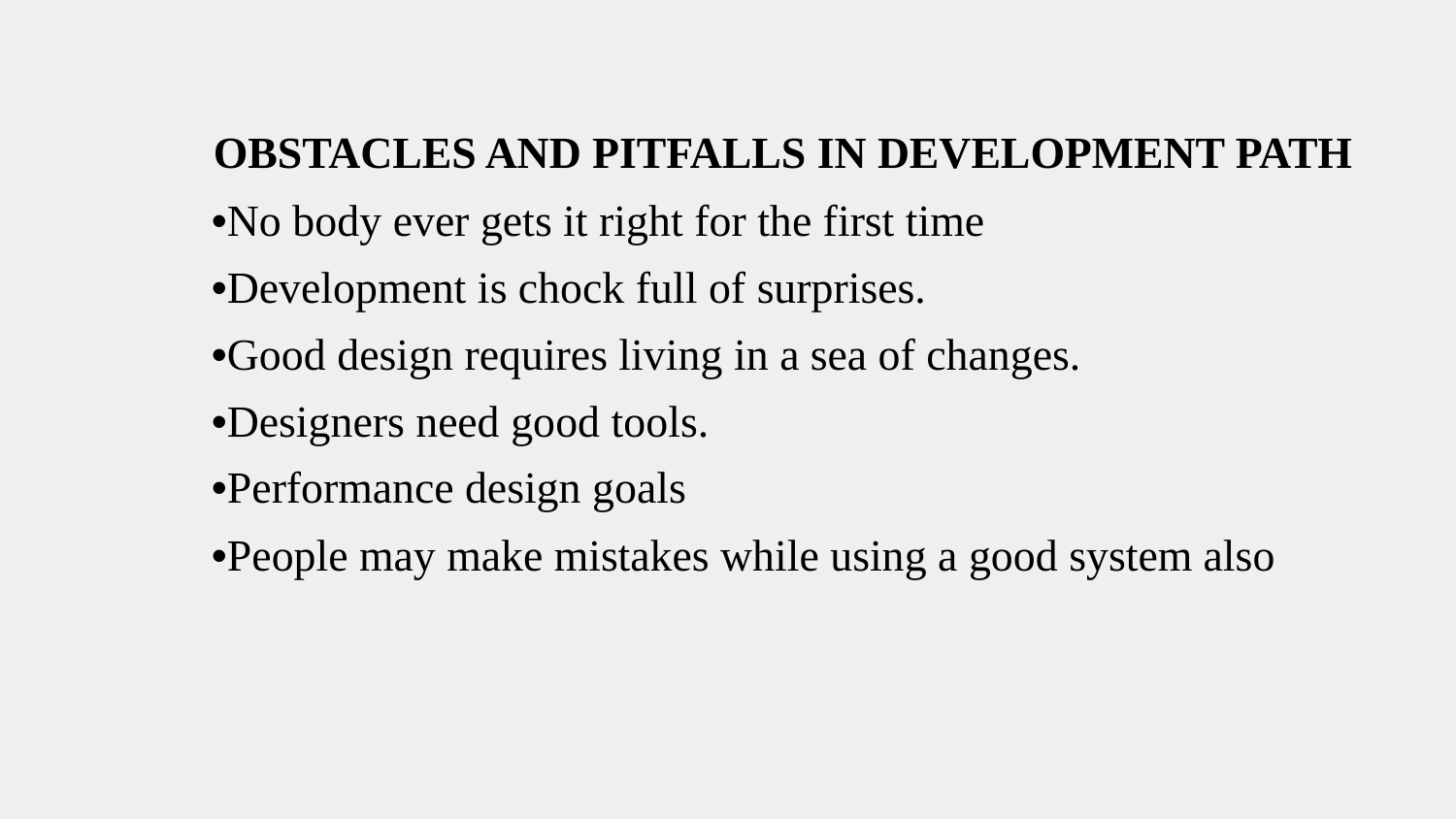

OBSTACLES AND PITFALLS IN DEVELOPMENT PATH
•No body ever gets it right for the first time
•Development is chock full of surprises.
•Good design requires living in a sea of changes.
•Designers need good tools.
•Performance design goals
•People may make mistakes while using a good system also